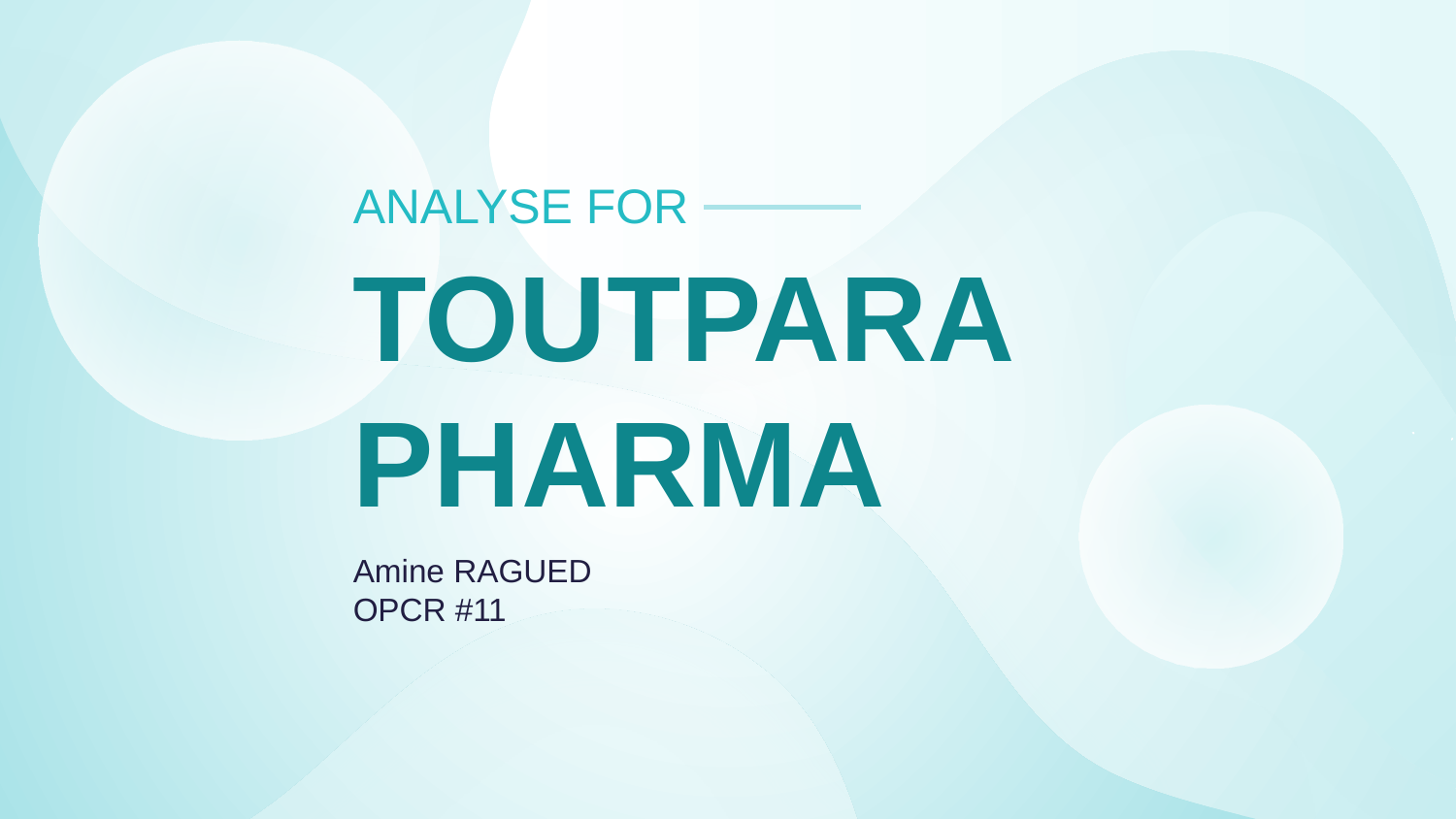

ANALYSE FOR
# TOUTPARAPHARMA
Amine RAGUED
OPCR #11